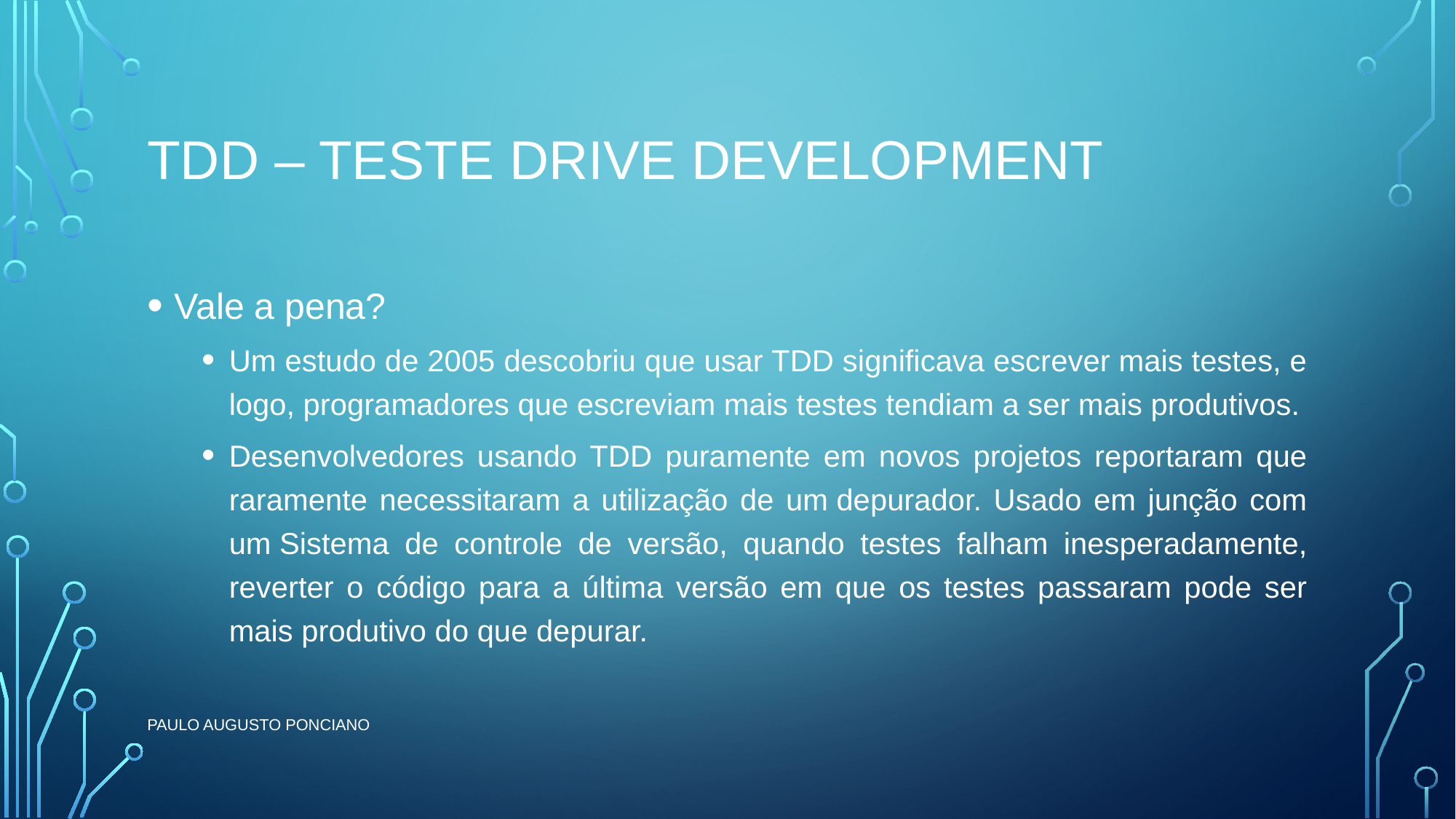

# Tdd – teste drive development
Vale a pena?
Um estudo de 2005 descobriu que usar TDD significava escrever mais testes, e logo, programadores que escreviam mais testes tendiam a ser mais produtivos.
Desenvolvedores usando TDD puramente em novos projetos reportaram que raramente necessitaram a utilização de um depurador. Usado em junção com um Sistema de controle de versão, quando testes falham inesperadamente, reverter o código para a última versão em que os testes passaram pode ser mais produtivo do que depurar.
Paulo Augusto ponciano